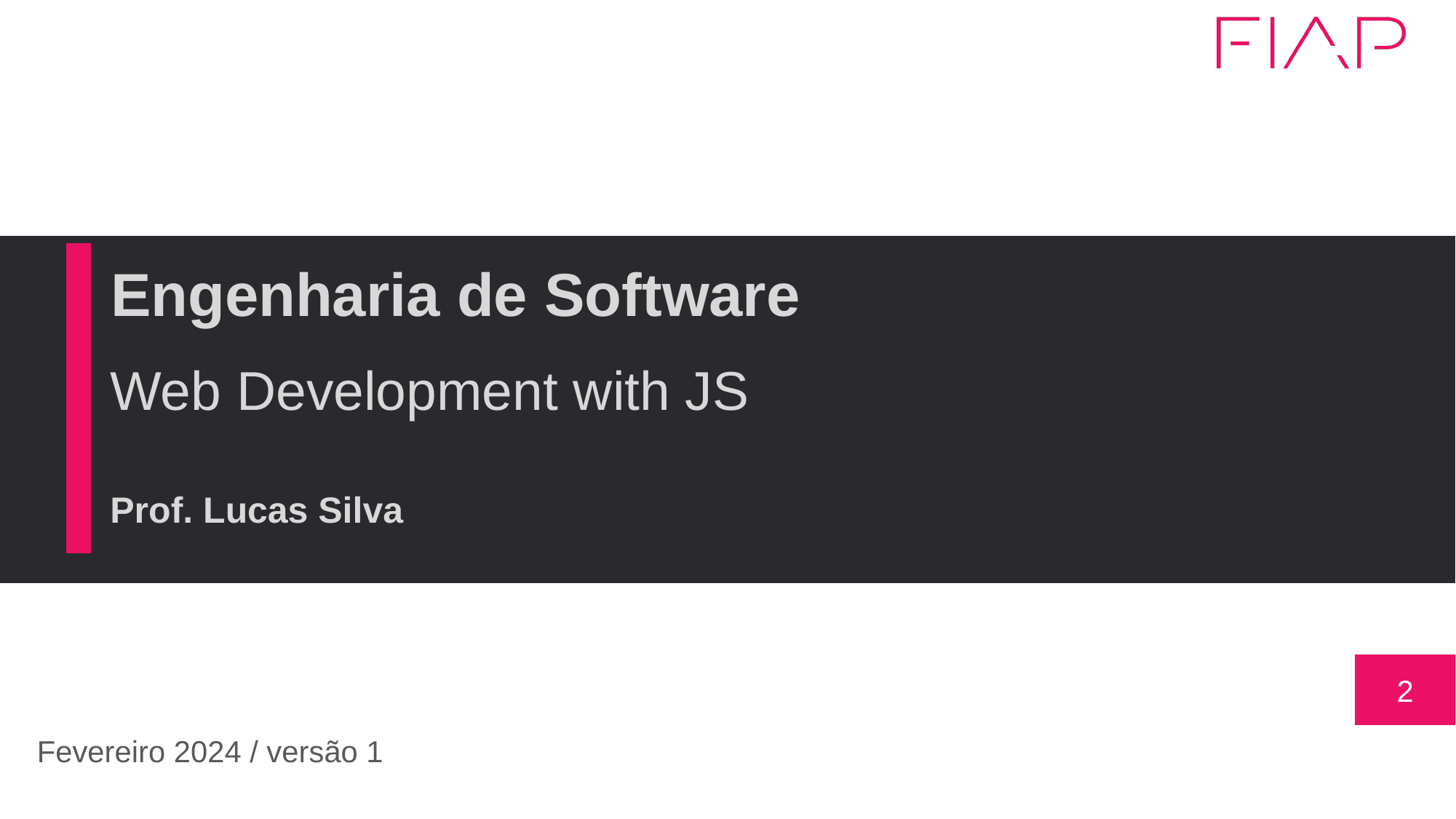

# Engenharia de Software
Web Development with JS
Prof. Lucas Silva
2